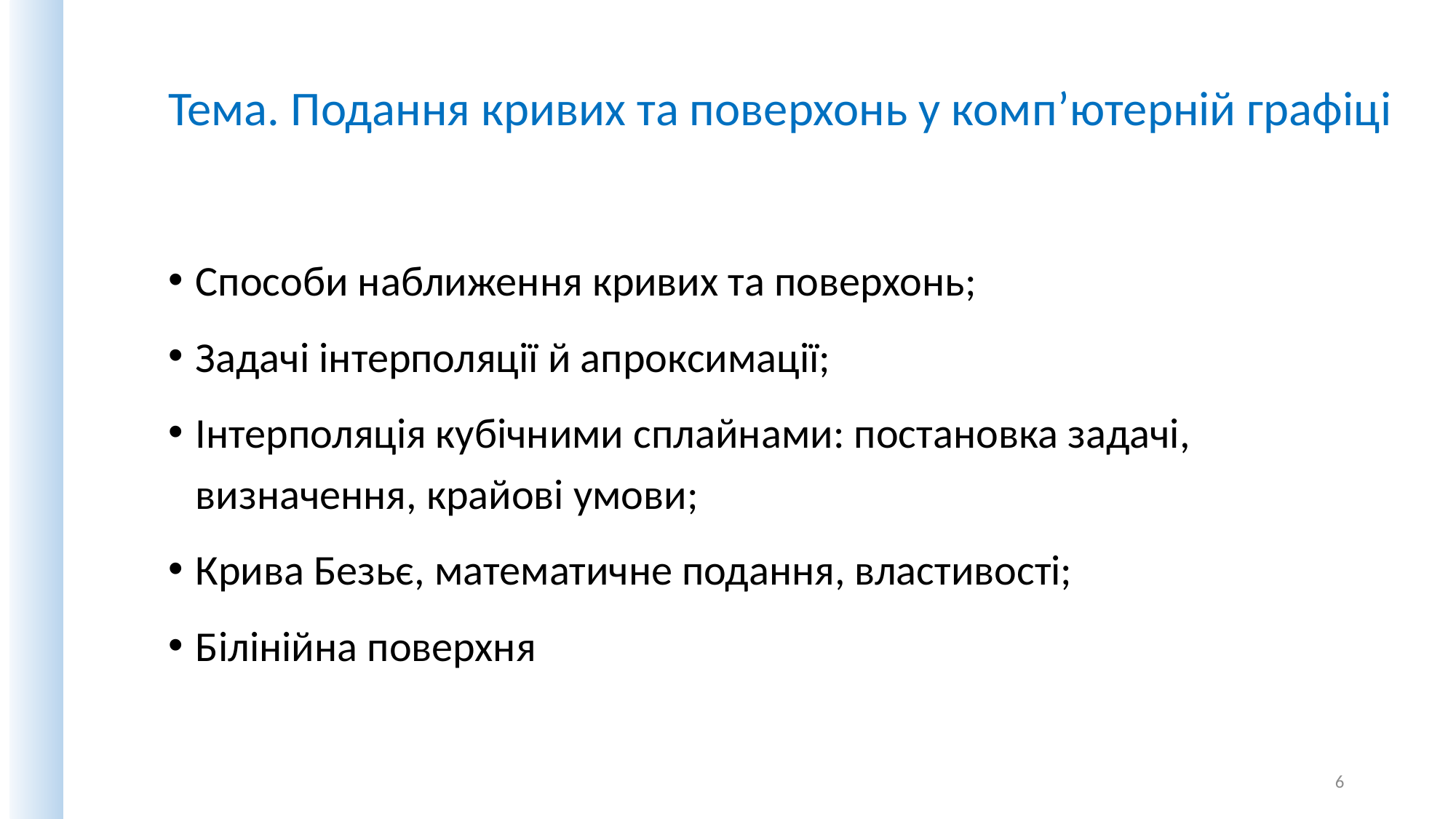

# Тема. Подання кривих та поверхонь у комп’ютерній графіці
Способи наближення кривих та поверхонь;
Задачі інтерполяції й апроксимації;
Інтерполяція кубічними сплайнами: постановка задачі, визначення, крайові умови;
Крива Безьє, математичне подання, властивості;
Білінійна поверхня

6